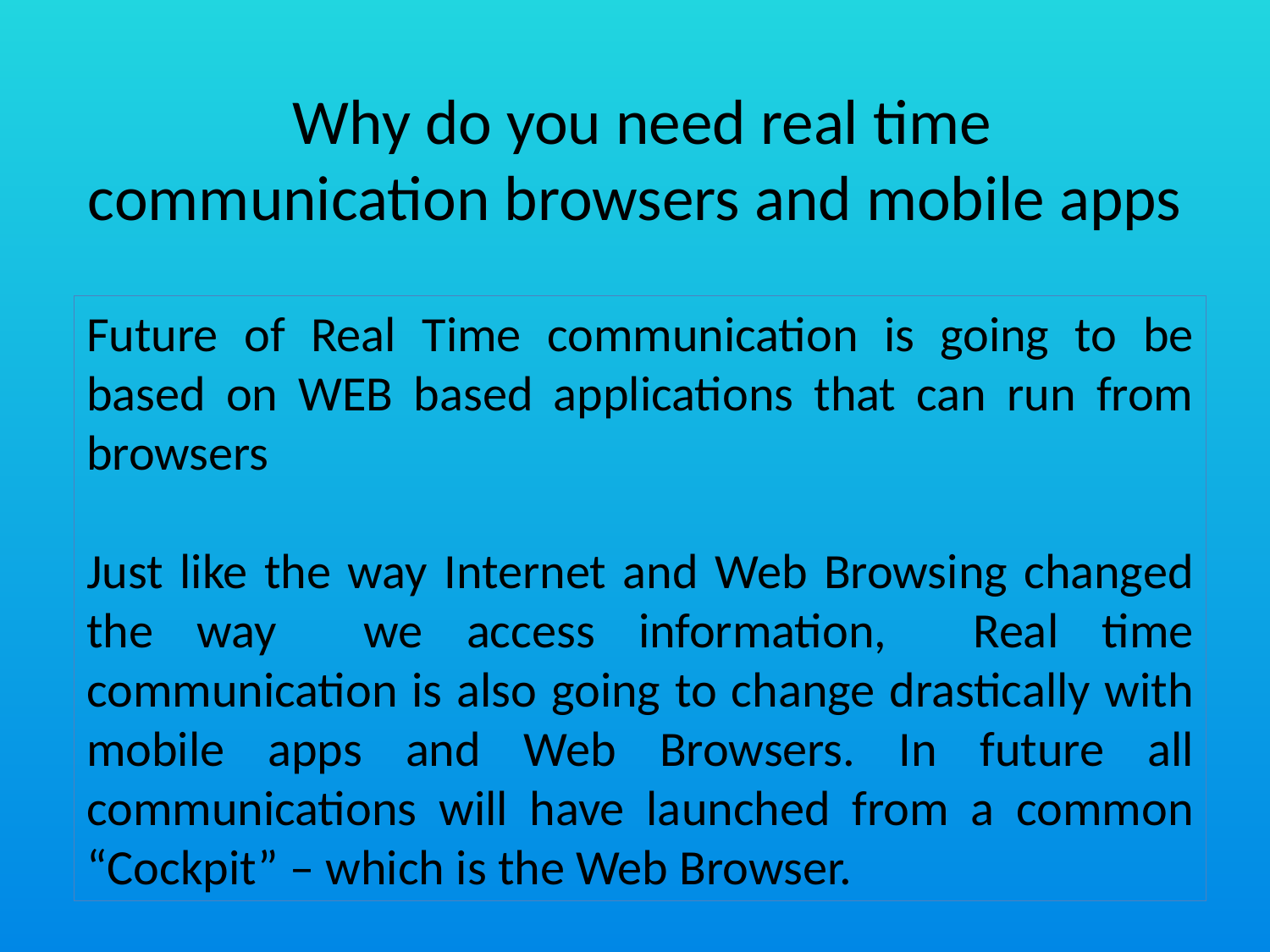

# Why do you need real time communication browsers and mobile apps
Future of Real Time communication is going to be based on WEB based applications that can run from browsers

Just like the way Internet and Web Browsing changed the way  we access information,  Real time communication is also going to change drastically with mobile apps and Web Browsers. In future all communications will have launched from a common “Cockpit” – which is the Web Browser.